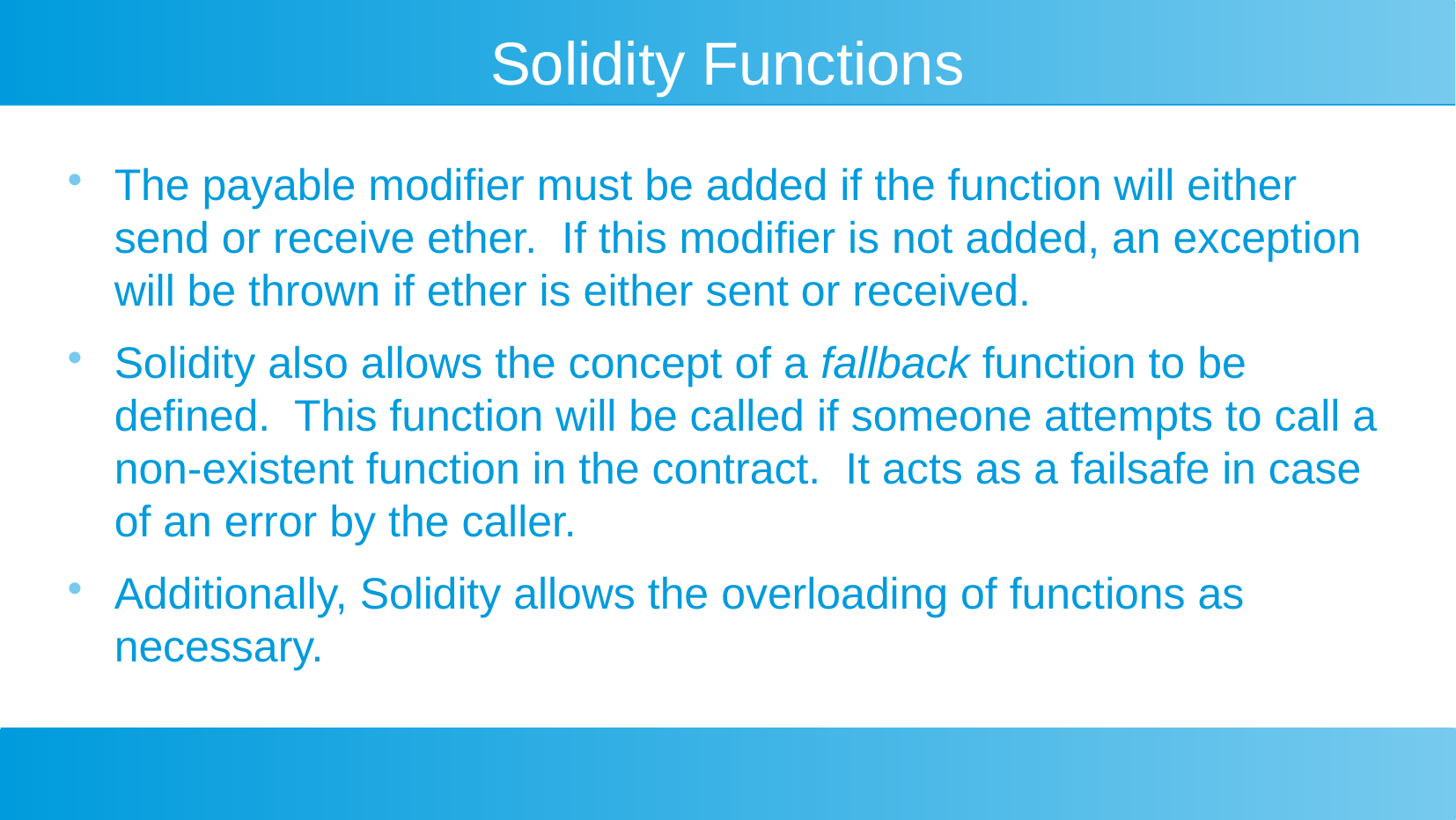

Solidity Functions
The payable modifier must be added if the function will either send or receive ether.  If this modifier is not added, an exception will be thrown if ether is either sent or received.
Solidity also allows the concept of a fallback function to be defined.  This function will be called if someone attempts to call a non-existent function in the contract.  It acts as a failsafe in case of an error by the caller.
Additionally, Solidity allows the overloading of functions as necessary.